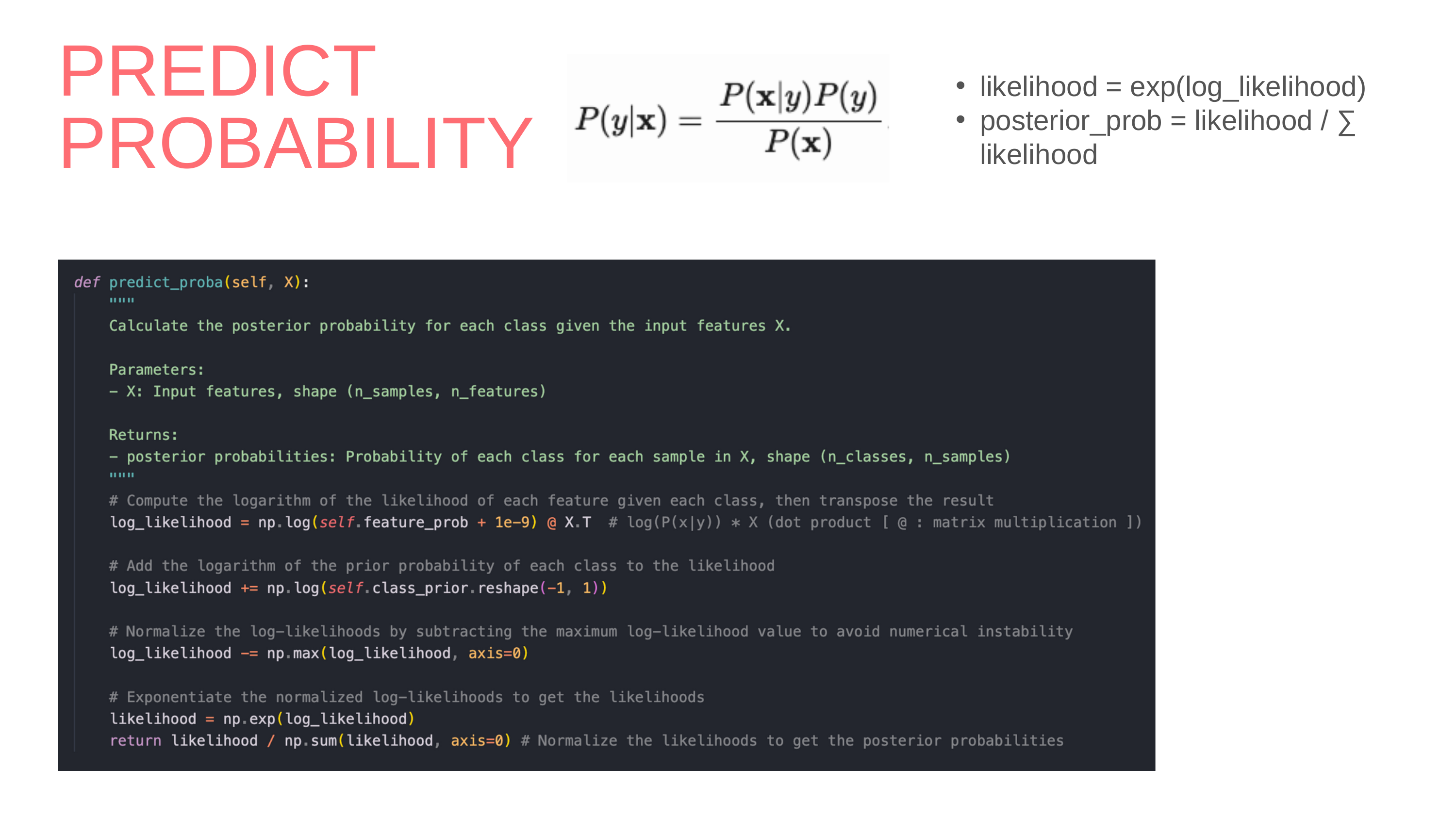

PREDICT PROBABILITY

likelihood = exp(log_likelihood)
posterior_prob = likelihood / ∑ likelihood